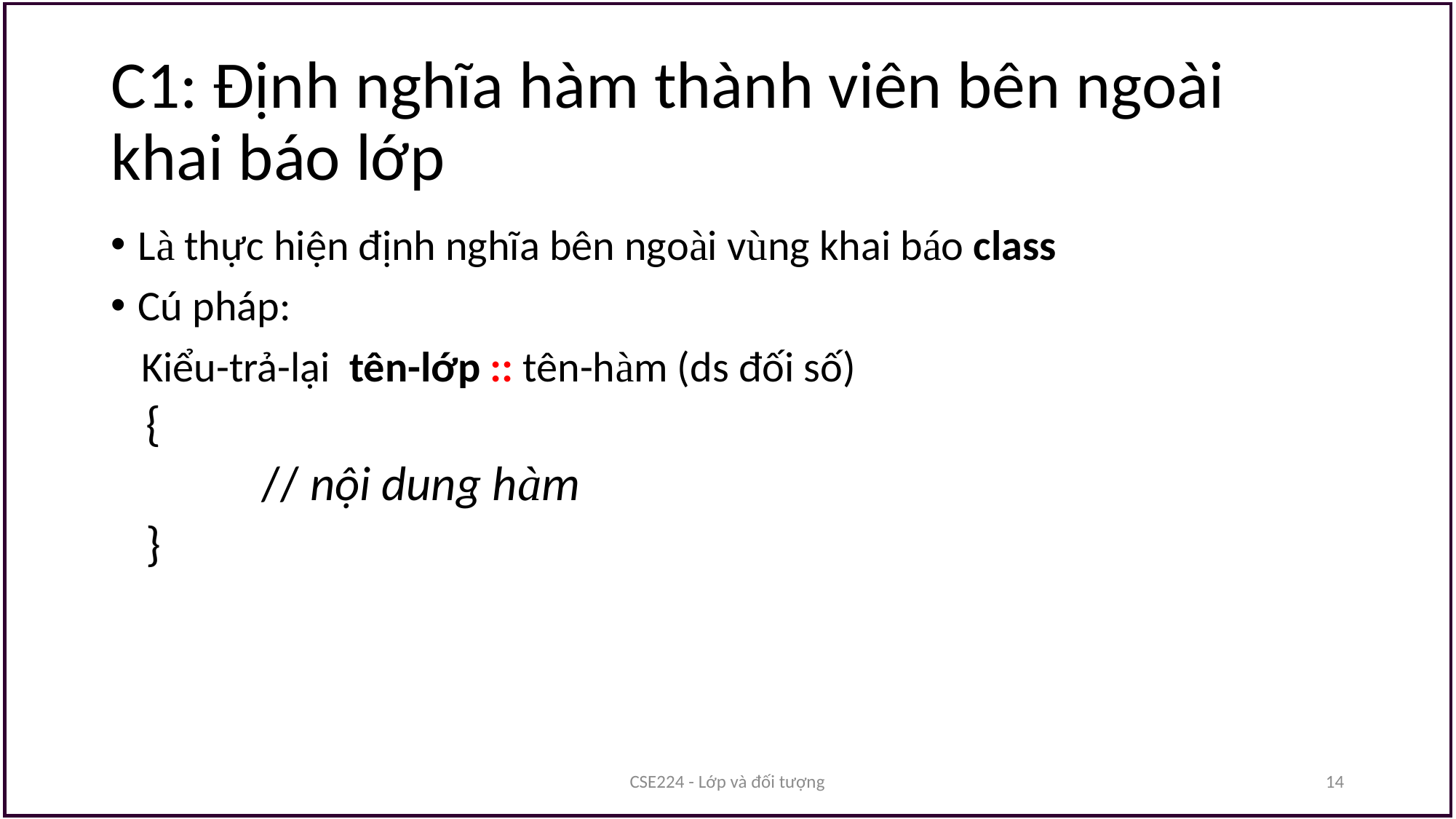

# C1: Định nghĩa hàm thành viên bên ngoài khai báo lớp
Là thực hiện định nghĩa bên ngoài vùng khai báo class
Cú pháp:
	 Kiểu-trả-lại  tên-lớp :: tên-hàm (ds đối số)
{
		// nội dung hàm
}
CSE224 - Lớp và đối tượng
14